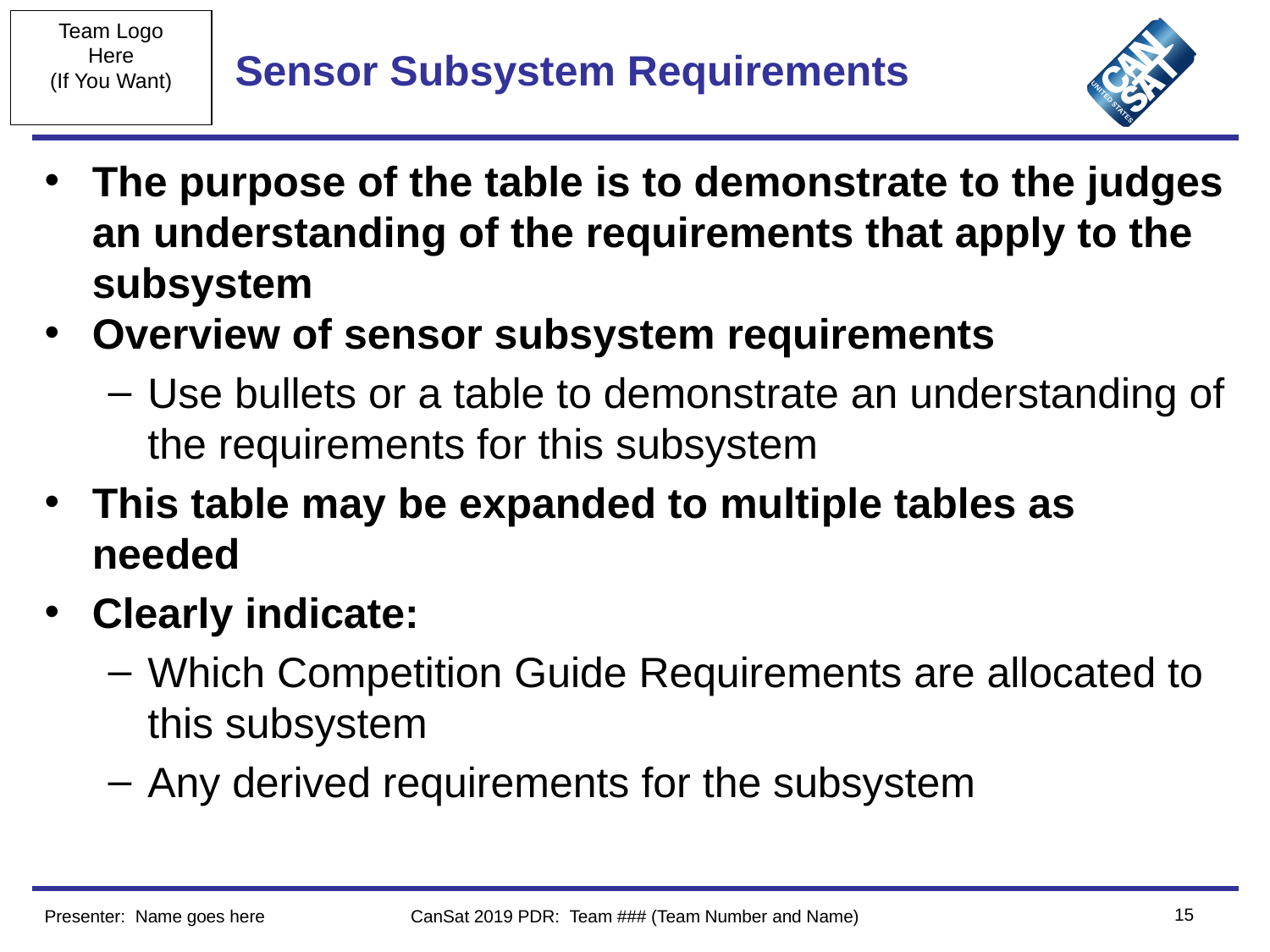

# Sensor Subsystem Requirements
The purpose of the table is to demonstrate to the judges an understanding of the requirements that apply to the subsystem
Overview of sensor subsystem requirements
Use bullets or a table to demonstrate an understanding of the requirements for this subsystem
This table may be expanded to multiple tables as needed
Clearly indicate:
Which Competition Guide Requirements are allocated to this subsystem
Any derived requirements for the subsystem

15
Presenter:  Name goes here
CanSat 2019 PDR:  Team ### (Team Number and Name)